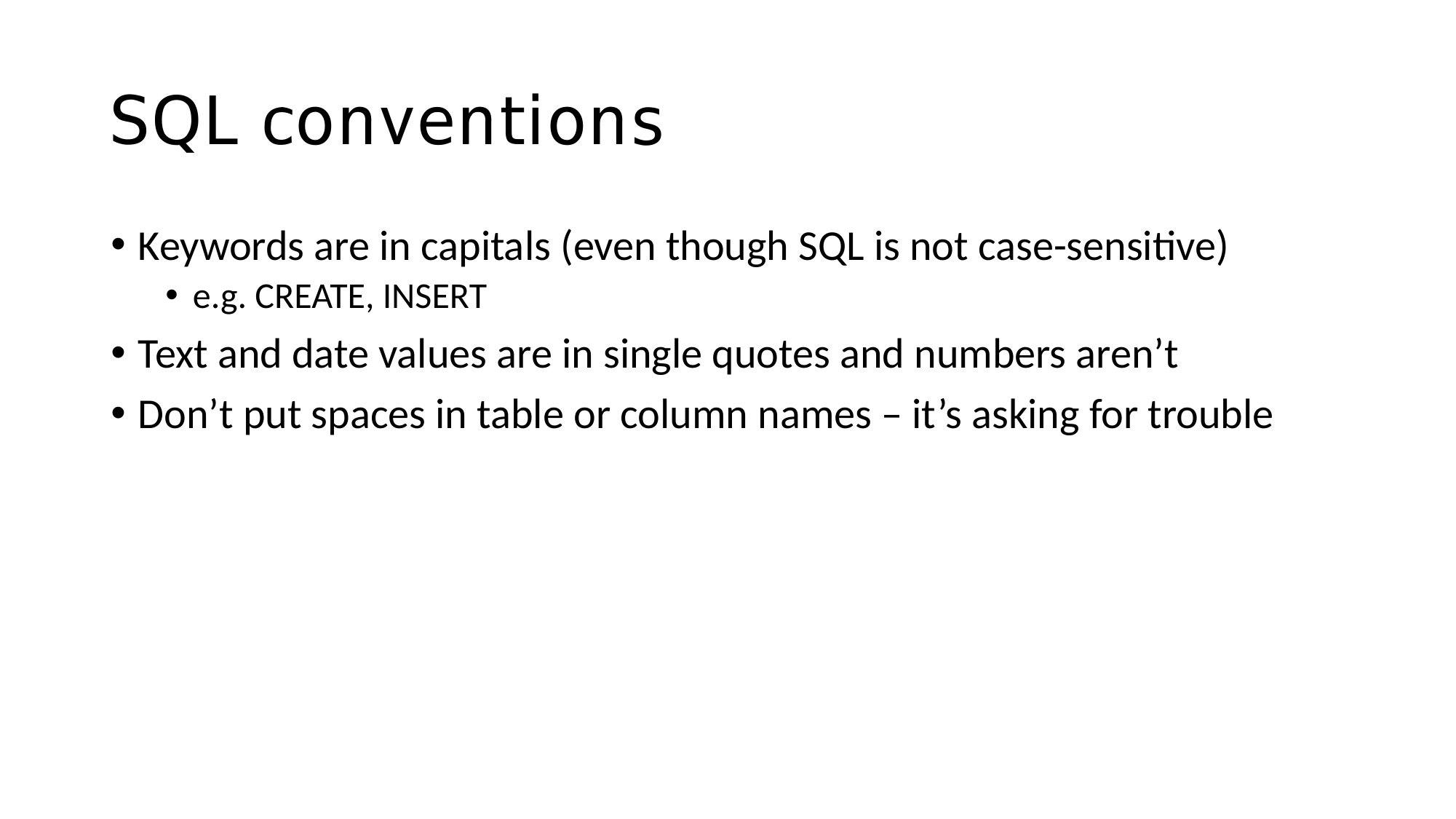

# SQL conventions
Keywords are in capitals (even though SQL is not case-sensitive)
e.g. CREATE, INSERT
Text and date values are in single quotes and numbers aren’t
Don’t put spaces in table or column names – it’s asking for trouble